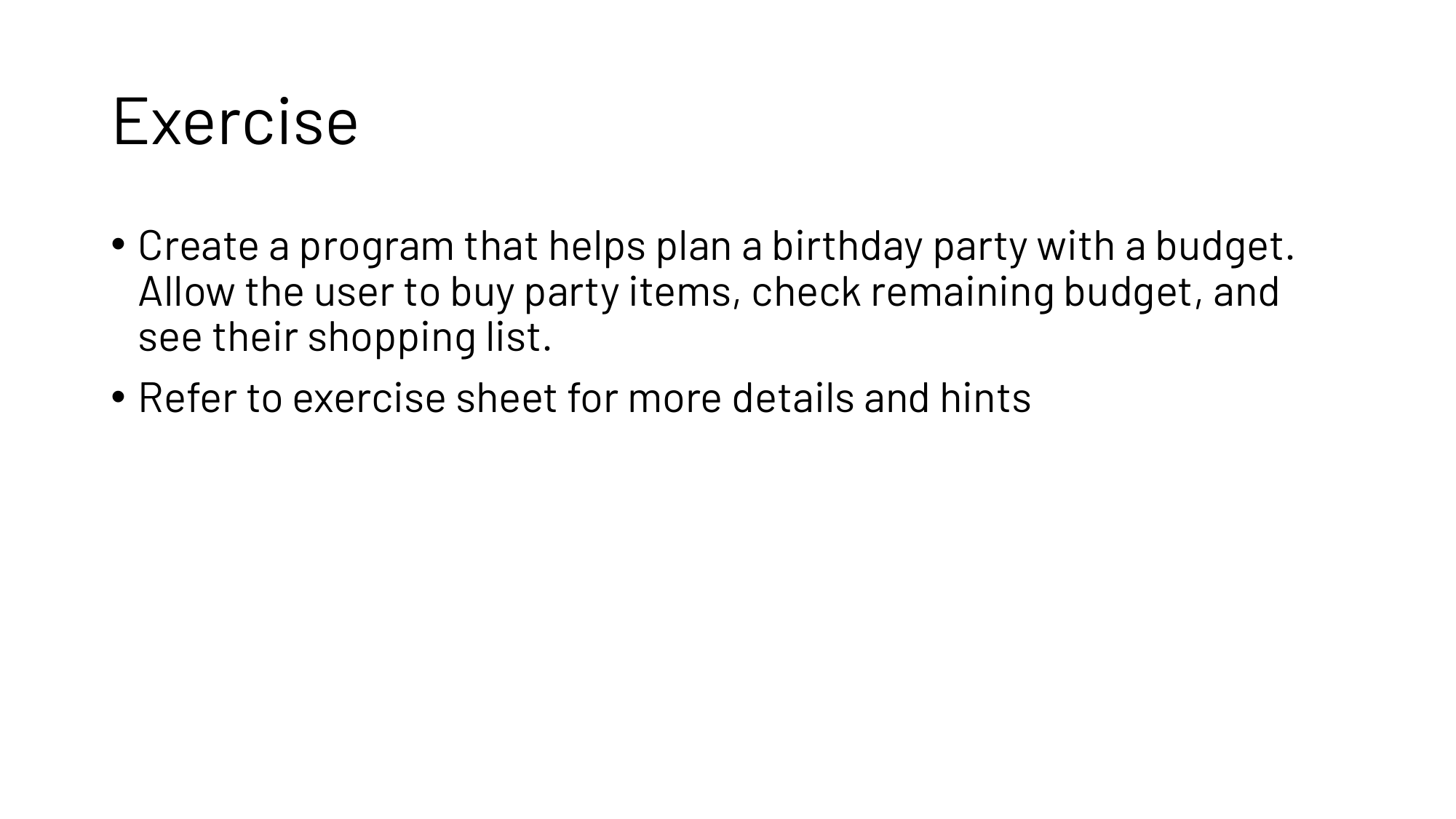

# Exercise
Create a program that helps plan a birthday party with a budget. Allow the user to buy party items, check remaining budget, and see their shopping list.
Refer to exercise sheet for more details and hints